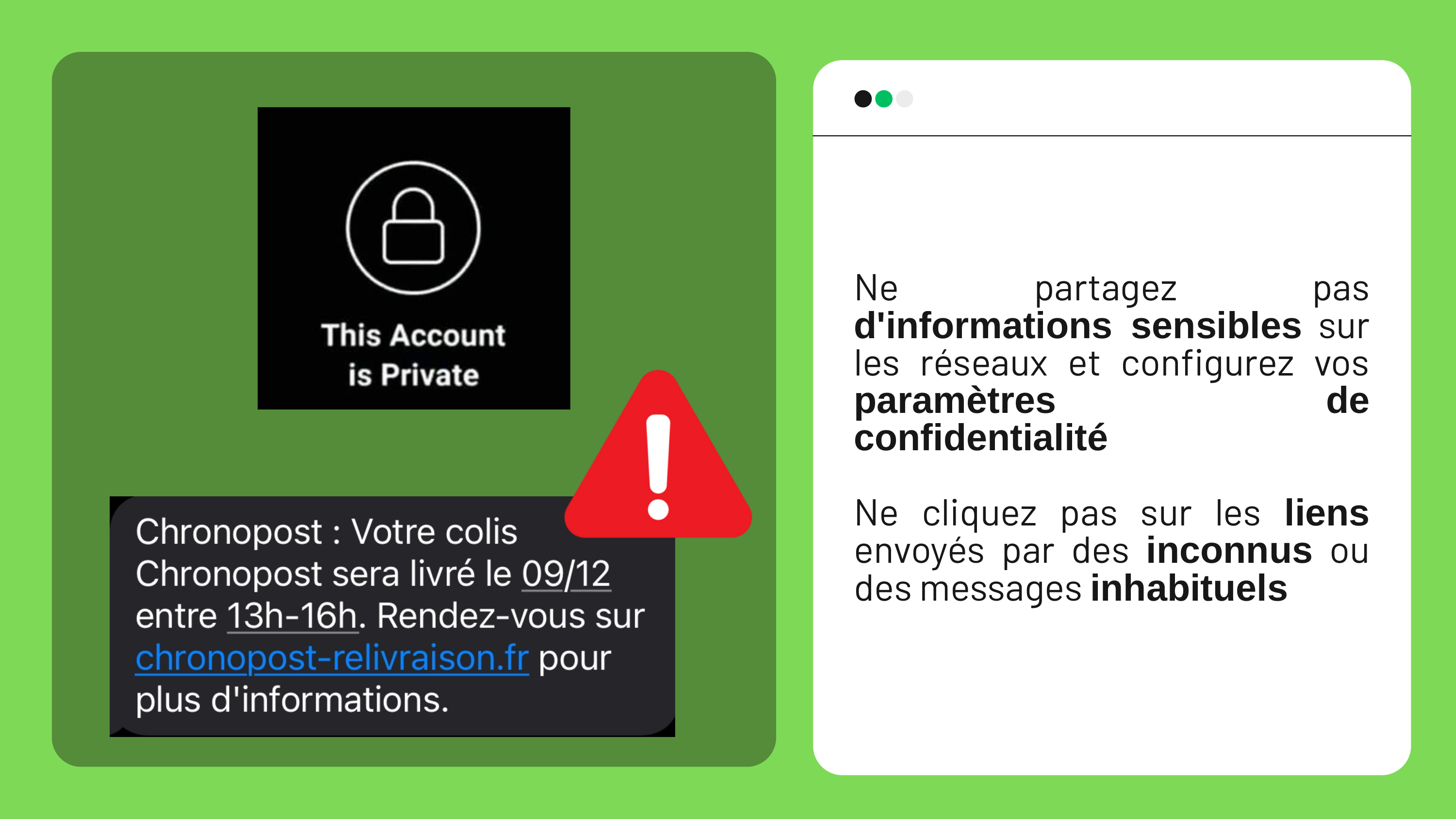

Ne partagez pas d'informations sensibles sur les réseaux et configurez vos paramètres de confidentialité

Ne cliquez pas sur les liens envoyés par des inconnus ou des messages inhabituels